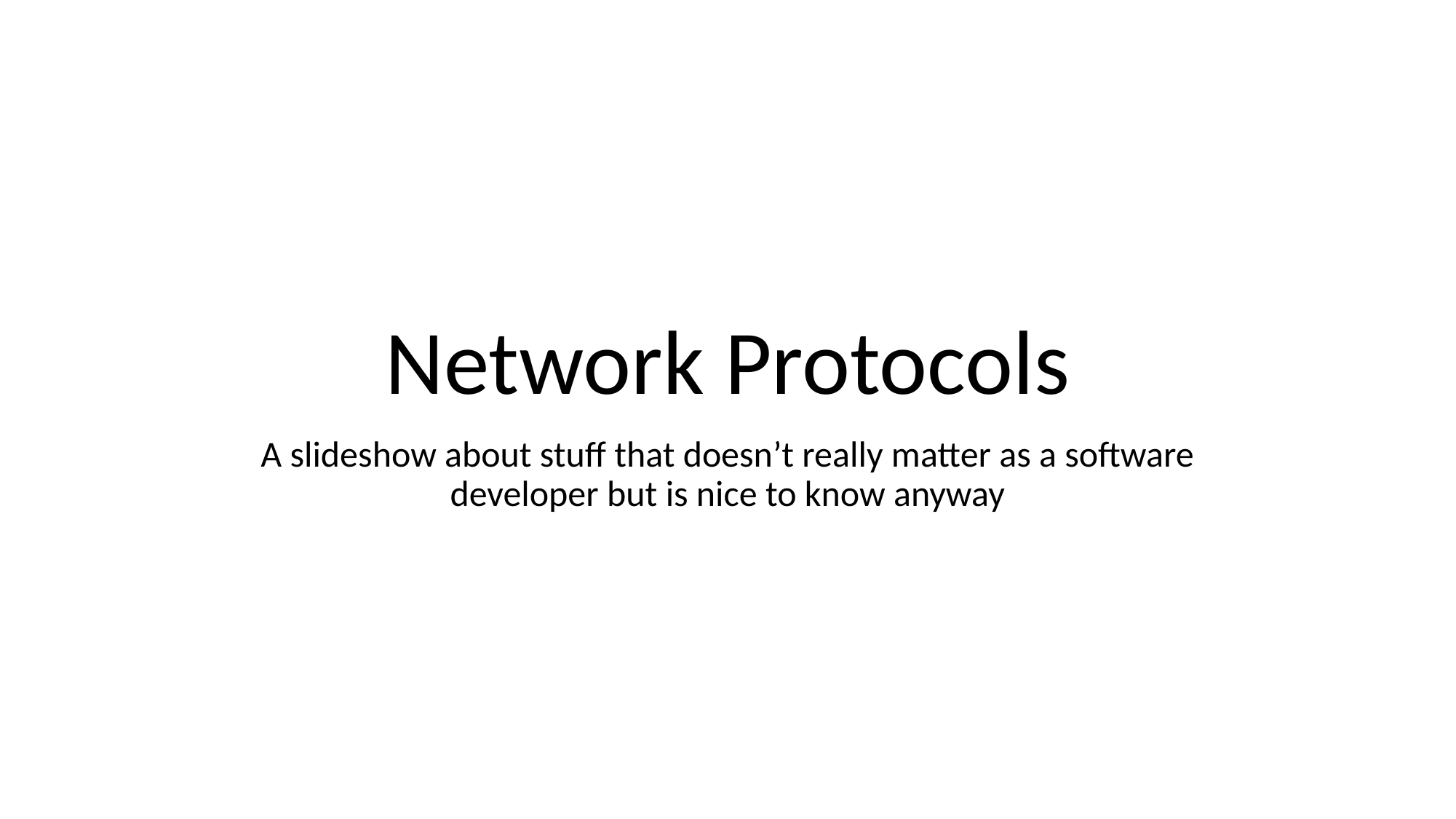

# Network Protocols
A slideshow about stuff that doesn’t really matter as a software developer but is nice to know anyway